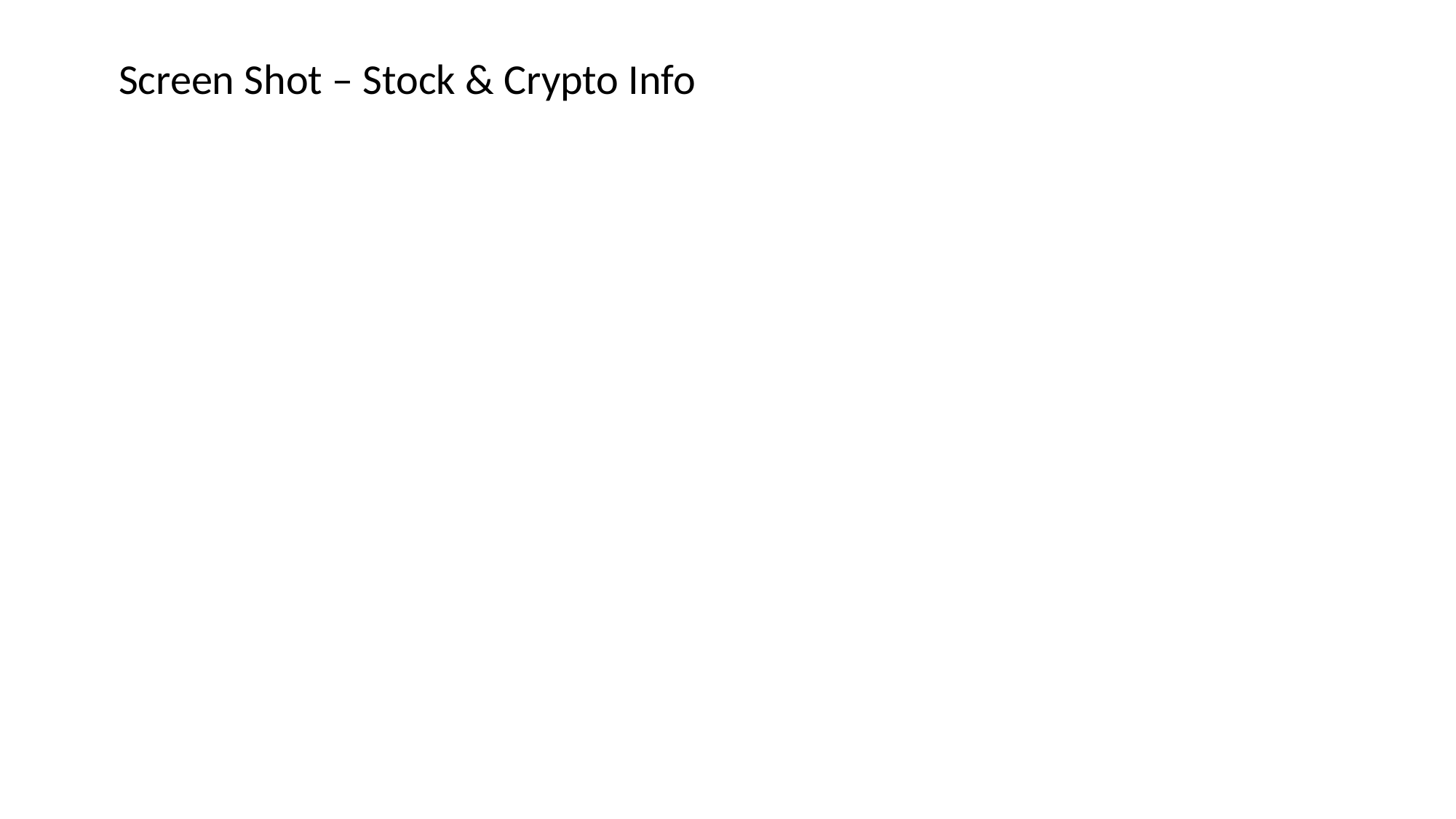

# Screen Shot – Stock & Crypto Info